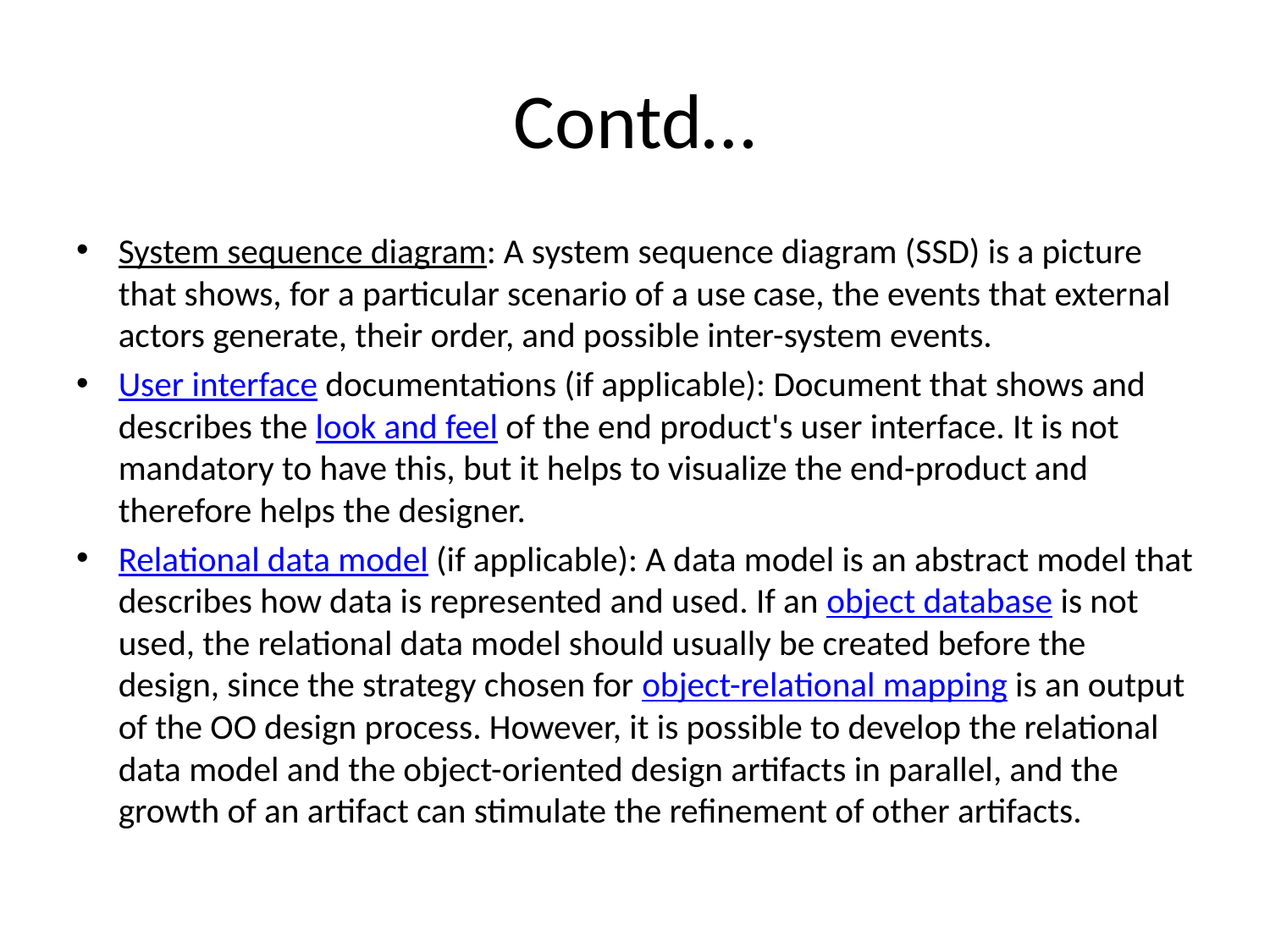

# Contd…
System sequence diagram: A system sequence diagram (SSD) is a picture that shows, for a particular scenario of a use case, the events that external actors generate, their order, and possible inter-system events.
User interface documentations (if applicable): Document that shows and describes the look and feel of the end product's user interface. It is not mandatory to have this, but it helps to visualize the end-product and therefore helps the designer.
Relational data model (if applicable): A data model is an abstract model that describes how data is represented and used. If an object database is not used, the relational data model should usually be created before the design, since the strategy chosen for object-relational mapping is an output of the OO design process. However, it is possible to develop the relational data model and the object-oriented design artifacts in parallel, and the growth of an artifact can stimulate the refinement of other artifacts.